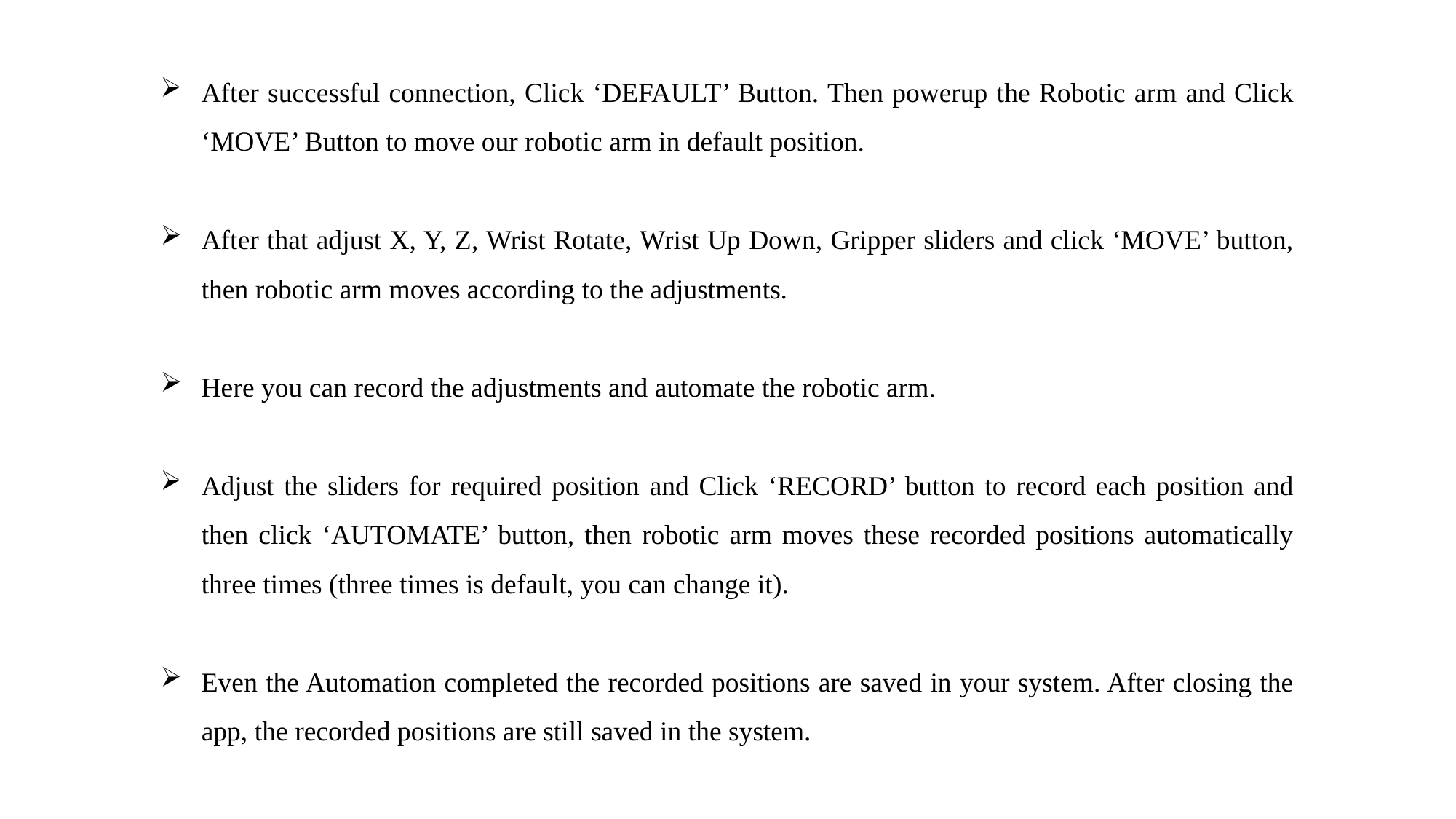

After successful connection, Click ‘DEFAULT’ Button. Then powerup the Robotic arm and Click ‘MOVE’ Button to move our robotic arm in default position.

After that adjust X, Y, Z, Wrist Rotate, Wrist Up Down, Gripper sliders and click ‘MOVE’ button, then robotic arm moves according to the adjustments.

Here you can record the adjustments and automate the robotic arm.

Adjust the sliders for required position and Click ‘RECORD’ button to record each position and then click ‘AUTOMATE’ button, then robotic arm moves these recorded positions automatically three times (three times is default, you can change it).

Even the Automation completed the recorded positions are saved in your system. After closing the app, the recorded positions are still saved in the system.